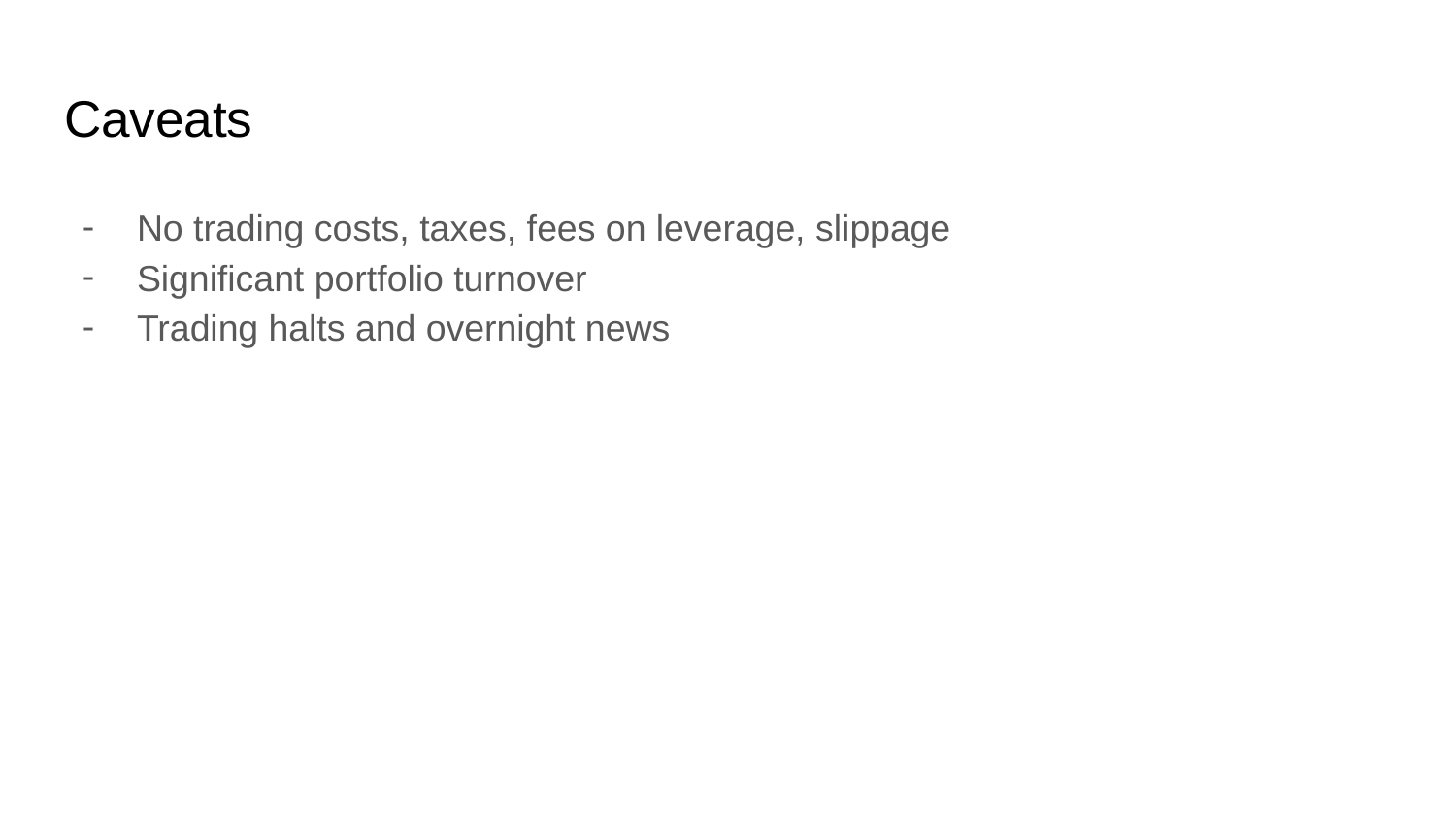

# Caveats
No trading costs, taxes, fees on leverage, slippage
Significant portfolio turnover
Trading halts and overnight news